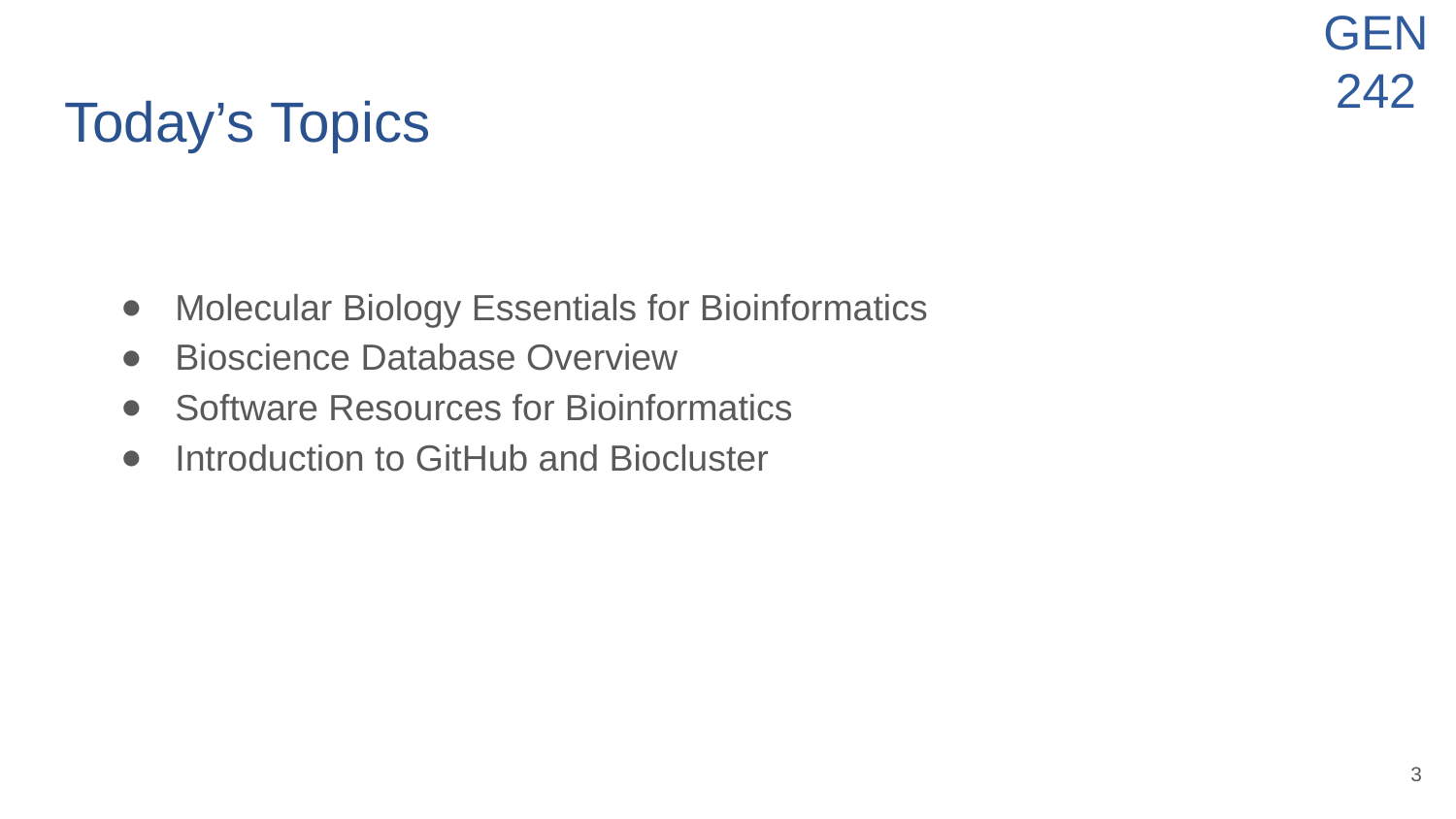

# Today’s Topics

Molecular Biology Essentials for Bioinformatics
Bioscience Database Overview
Software Resources for Bioinformatics
Introduction to GitHub and Biocluster
3